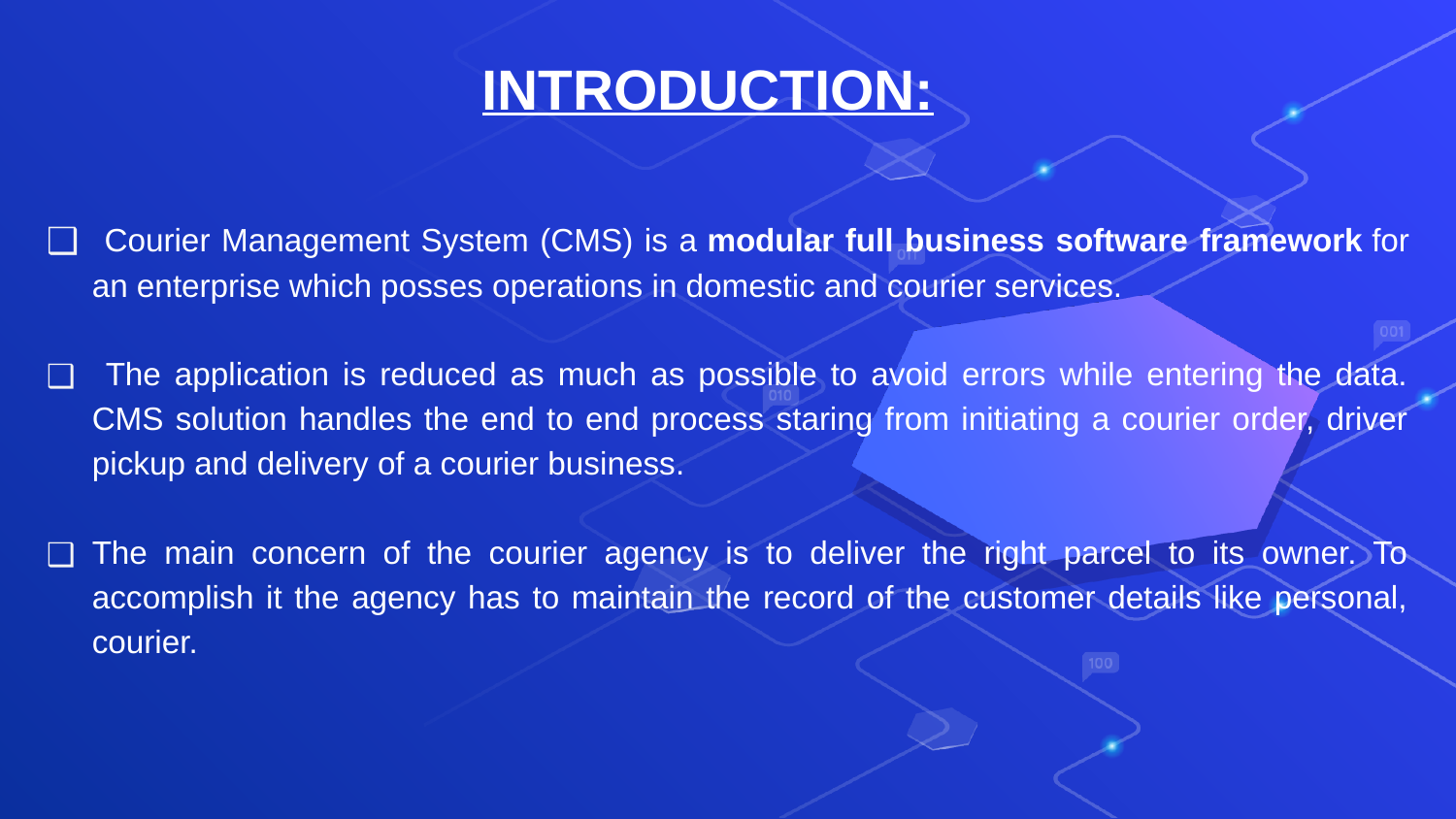

# INTRODUCTION:
 Courier Management System (CMS) is a modular full business software framework for an enterprise which posses operations in domestic and courier services.

 The application is reduced as much as possible to avoid errors while entering the data. CMS solution handles the end to end process staring from initiating a courier order, driver pickup and delivery of a courier business.

The main concern of the courier agency is to deliver the right parcel to its owner. To accomplish it the agency has to maintain the record of the customer details like personal, courier.